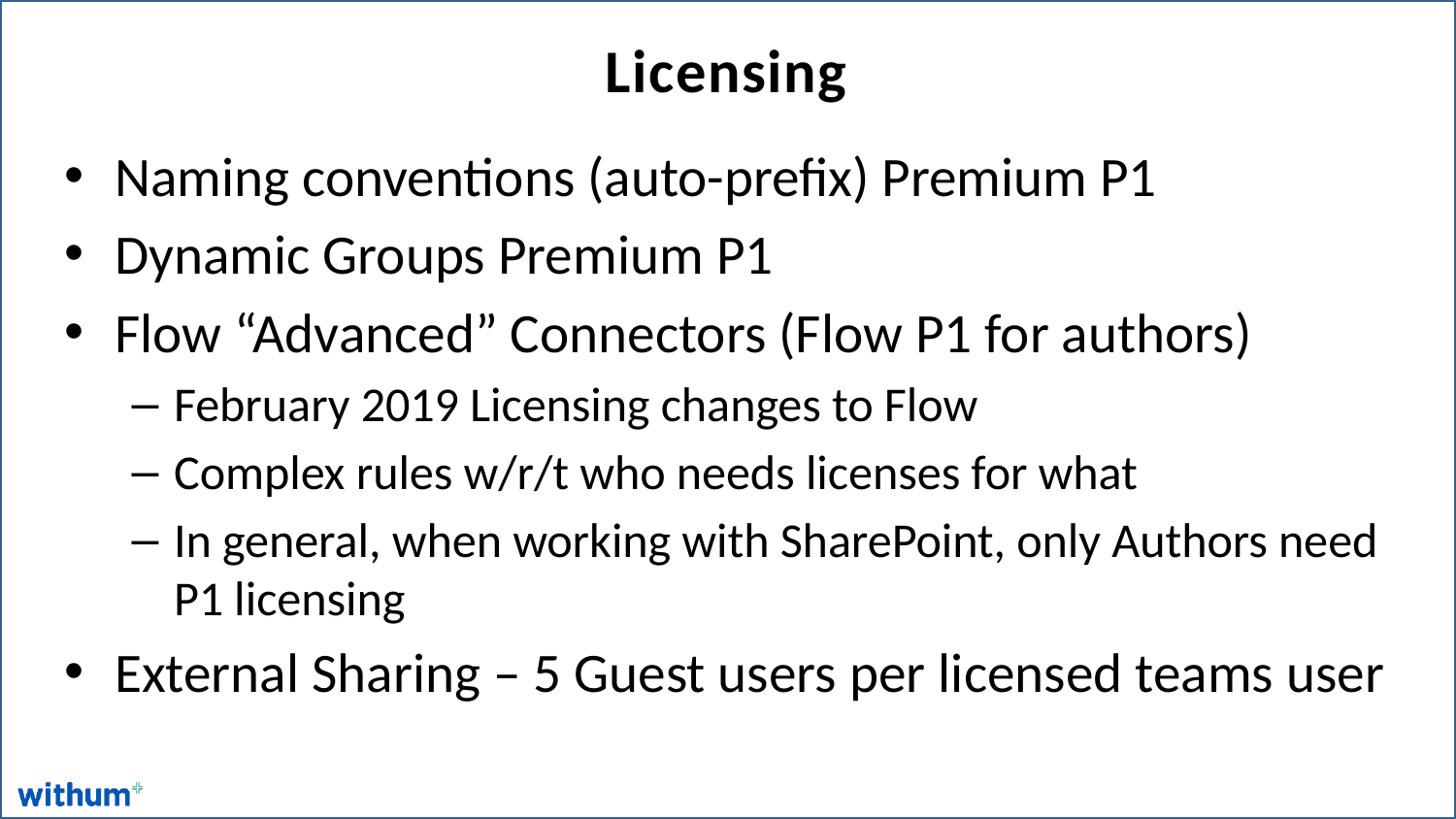

# Licensing
Naming conventions (auto-prefix) Premium P1
Dynamic Groups Premium P1
Flow “Advanced” Connectors (Flow P1 for authors)
February 2019 Licensing changes to Flow
Complex rules w/r/t who needs licenses for what
In general, when working with SharePoint, only Authors need P1 licensing
External Sharing – 5 Guest users per licensed teams user